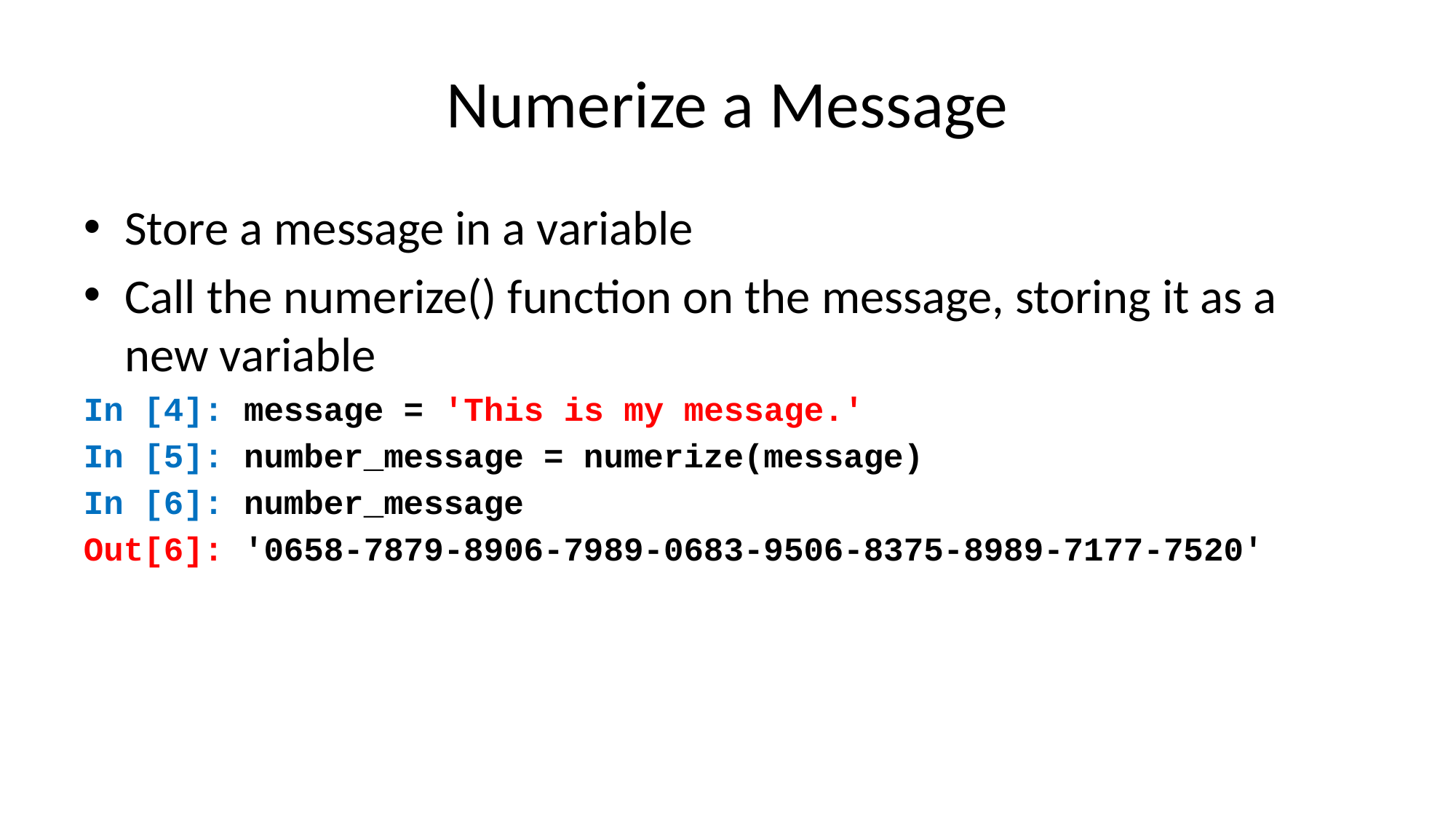

# Numerize a Message
Store a message in a variable
Call the numerize() function on the message, storing it as a new variable
In [4]: message = 'This is my message.'
In [5]: number_message = numerize(message)
In [6]: number_message
Out[6]: '0658-7879-8906-7989-0683-9506-8375-8989-7177-7520'